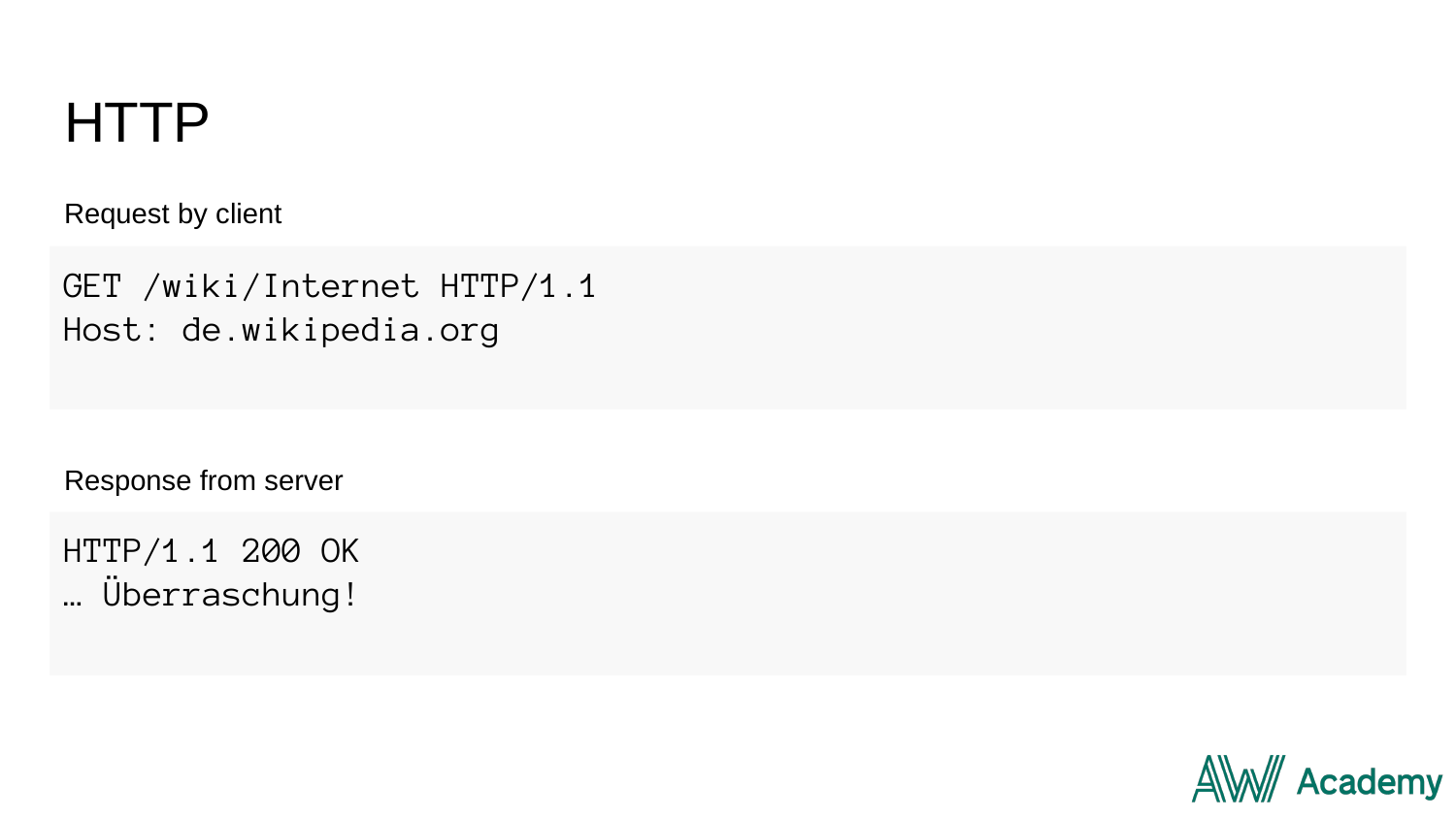

# HTTP
Request by client
GET /wiki/Internet HTTP/1.1
Host: de.wikipedia.org
Response from server
HTTP/1.1 200 OK
… Überraschung!